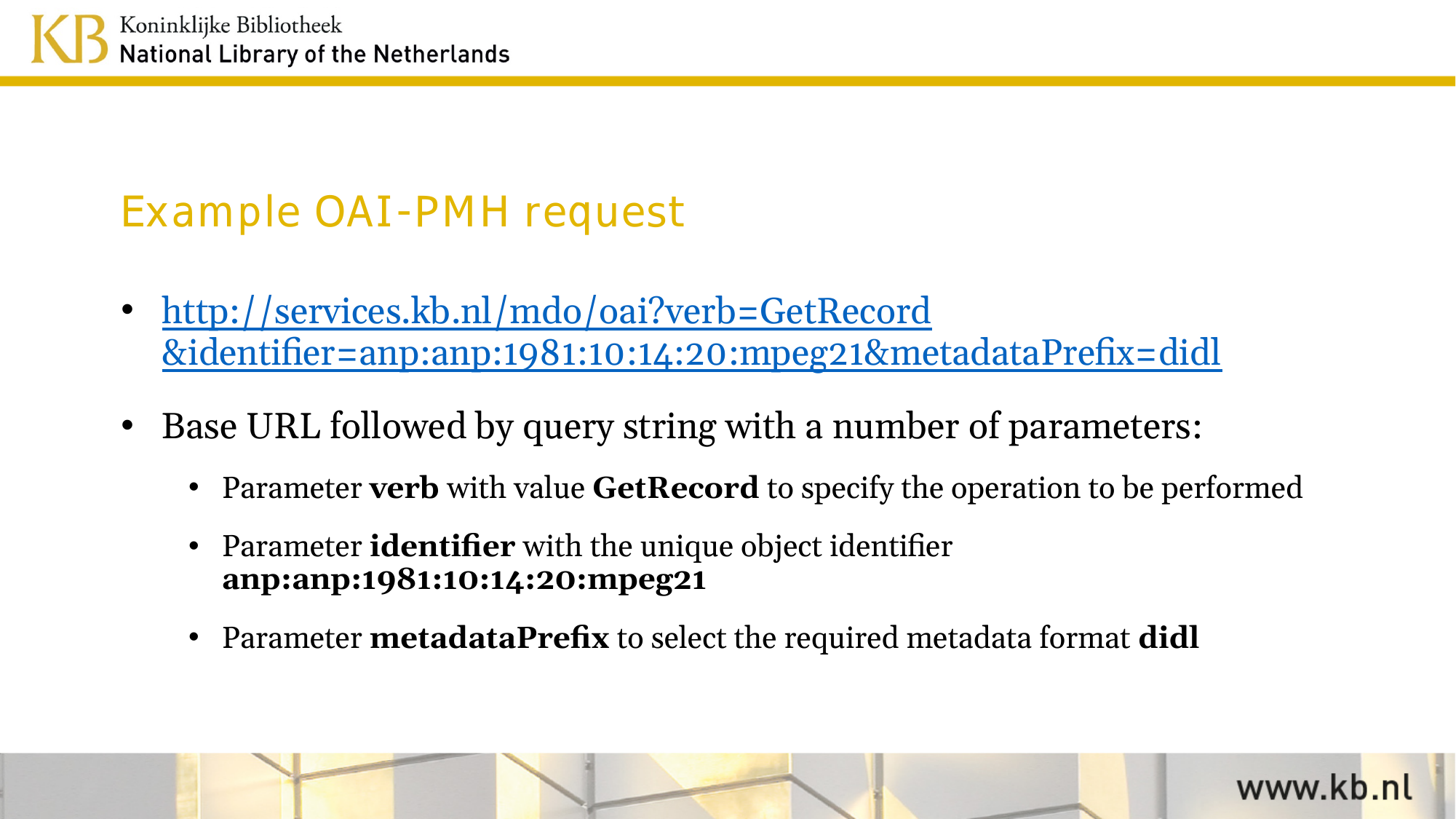

# Example OAI-PMH request
http://services.kb.nl/mdo/oai?verb=GetRecord
&identifier=anp:anp:1981:10:14:20:mpeg21&metadataPrefix=didl
Base URL followed by query string with a number of parameters:
Parameter verb with value GetRecord to specify the operation to be performed
Parameter identifier with the unique object identifier anp:anp:1981:10:14:20:mpeg21
Parameter metadataPrefix to select the required metadata format didl